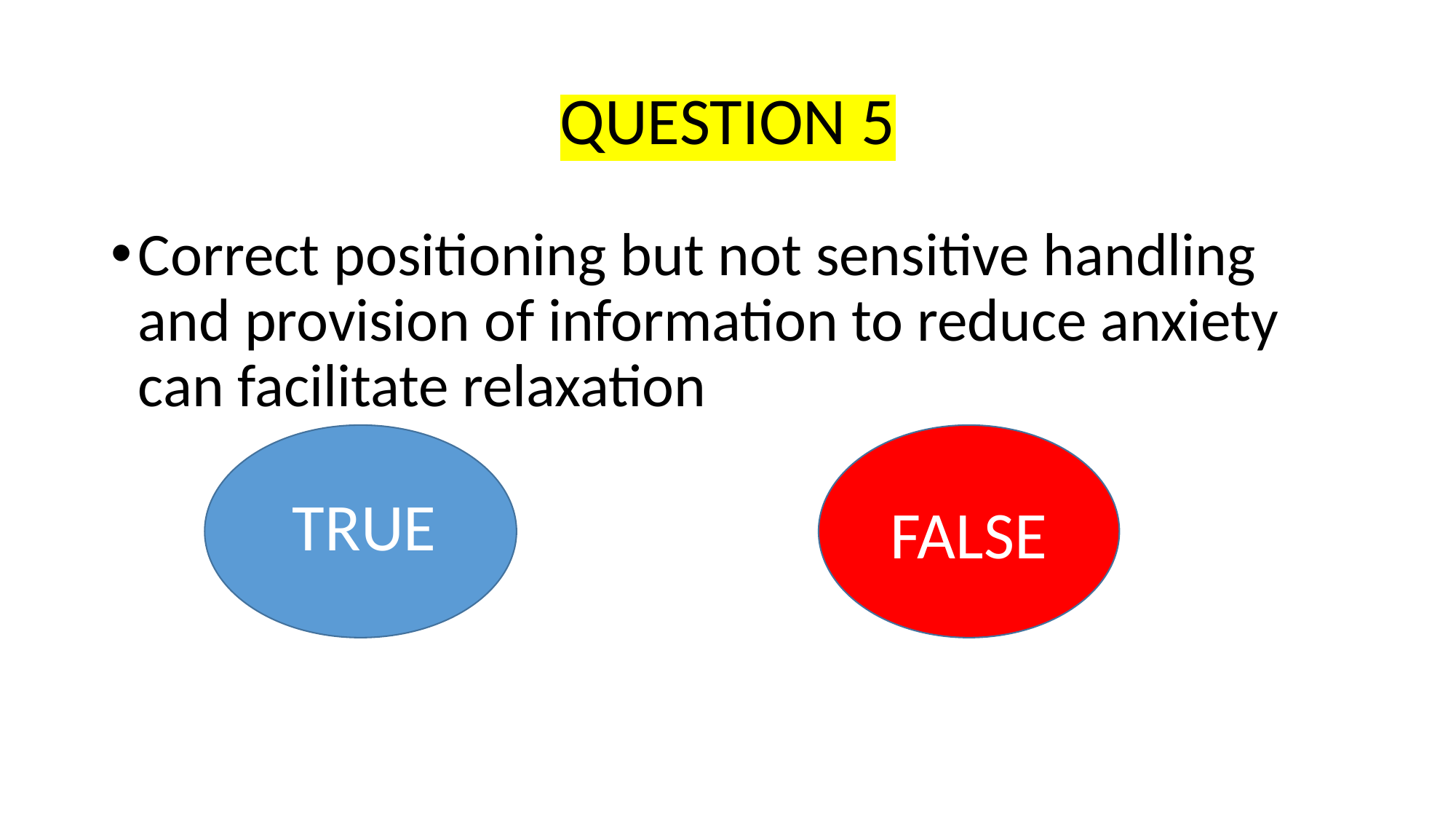

# QUESTION 5
Correct positioning but not sensitive handling and provision of information to reduce anxiety can facilitate relaxation

TRUE
FALSE